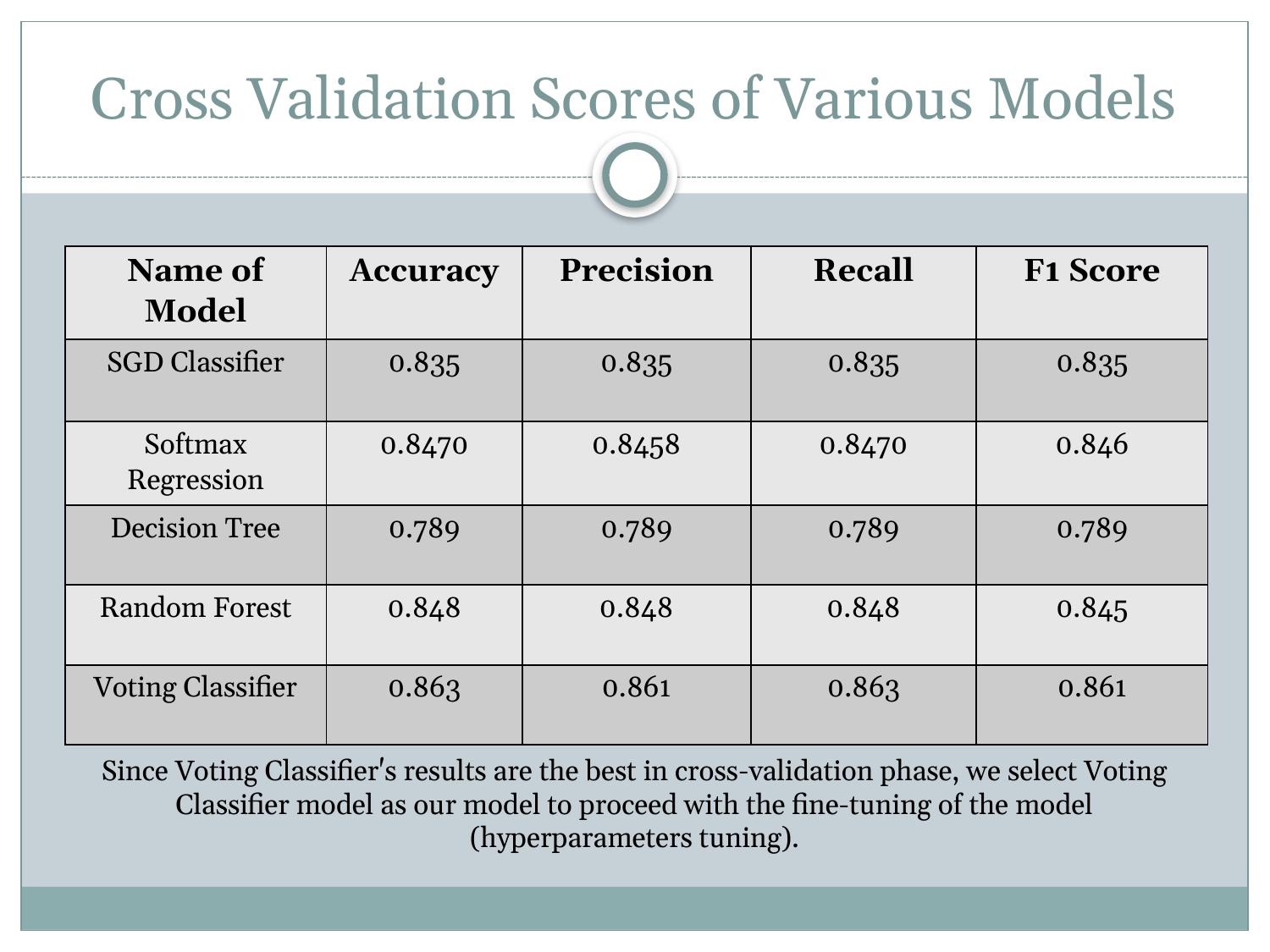

# Cross Validation Scores of Various Models
| Name of Model | Accuracy | Precision | Recall | F1 Score |
| --- | --- | --- | --- | --- |
| SGD Classifier | 0.835 | 0.835 | 0.835 | 0.835 |
| Softmax Regression | 0.8470 | 0.8458 | 0.8470 | 0.846 |
| Decision Tree | 0.789 | 0.789 | 0.789 | 0.789 |
| Random Forest | 0.848 | 0.848 | 0.848 | 0.845 |
| Voting Classifier | 0.863 | 0.861 | 0.863 | 0.861 |
Since Voting Classifier's results are the best in cross-validation phase, we select Voting Classifier model as our model to proceed with the fine-tuning of the model (hyperparameters tuning).